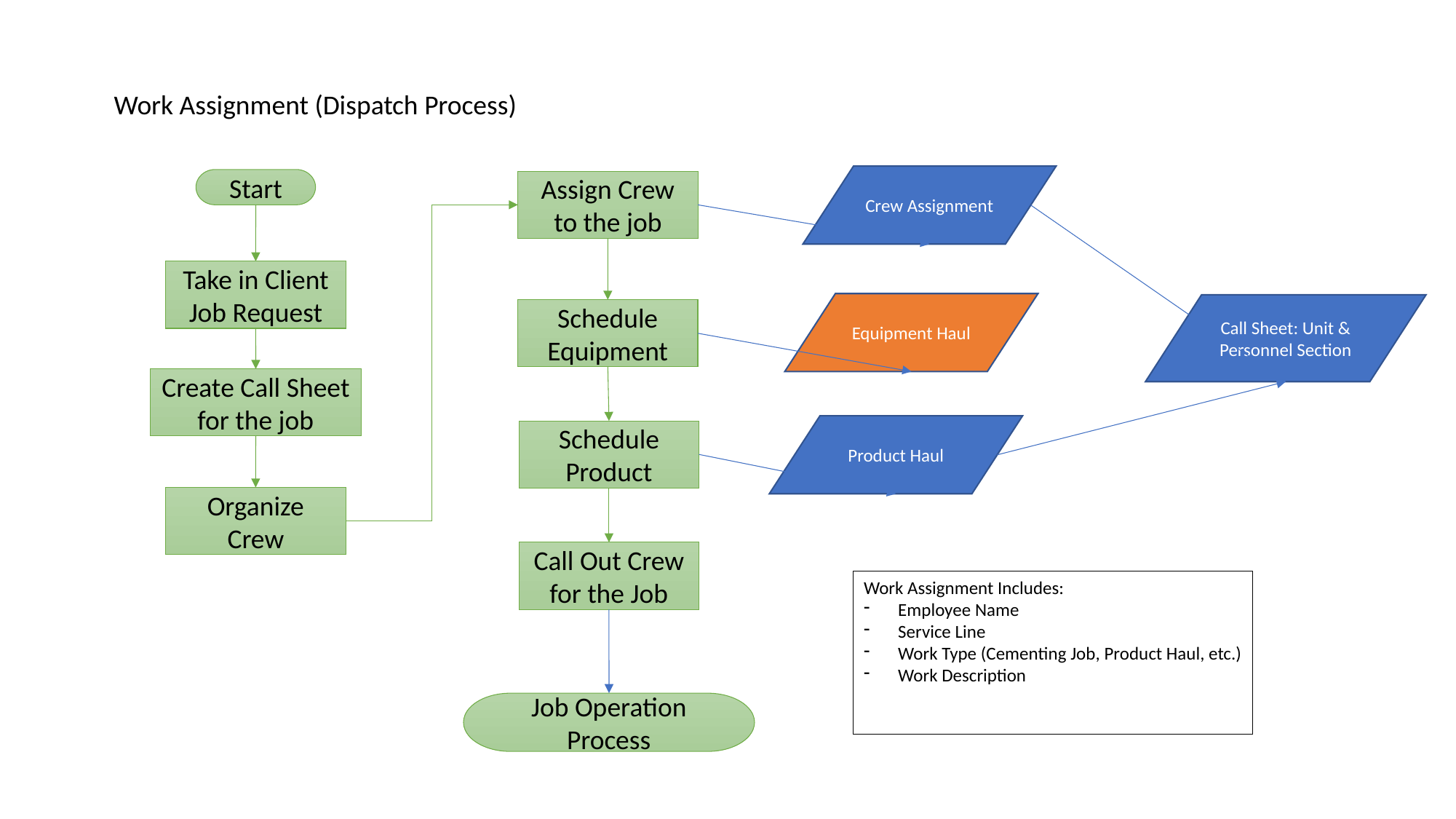

Work Assignment (Dispatch Process)
Crew Assignment
Start
Assign Crew to the job
Take in Client Job Request
Equipment Haul
Call Sheet: Unit & Personnel Section
Schedule Equipment
Create Call Sheet for the job
Product Haul
Schedule Product
Organize Crew
Call Out Crew for the Job
Work Assignment Includes:
Employee Name
Service Line
Work Type (Cementing Job, Product Haul, etc.)
Work Description

Job Operation Process